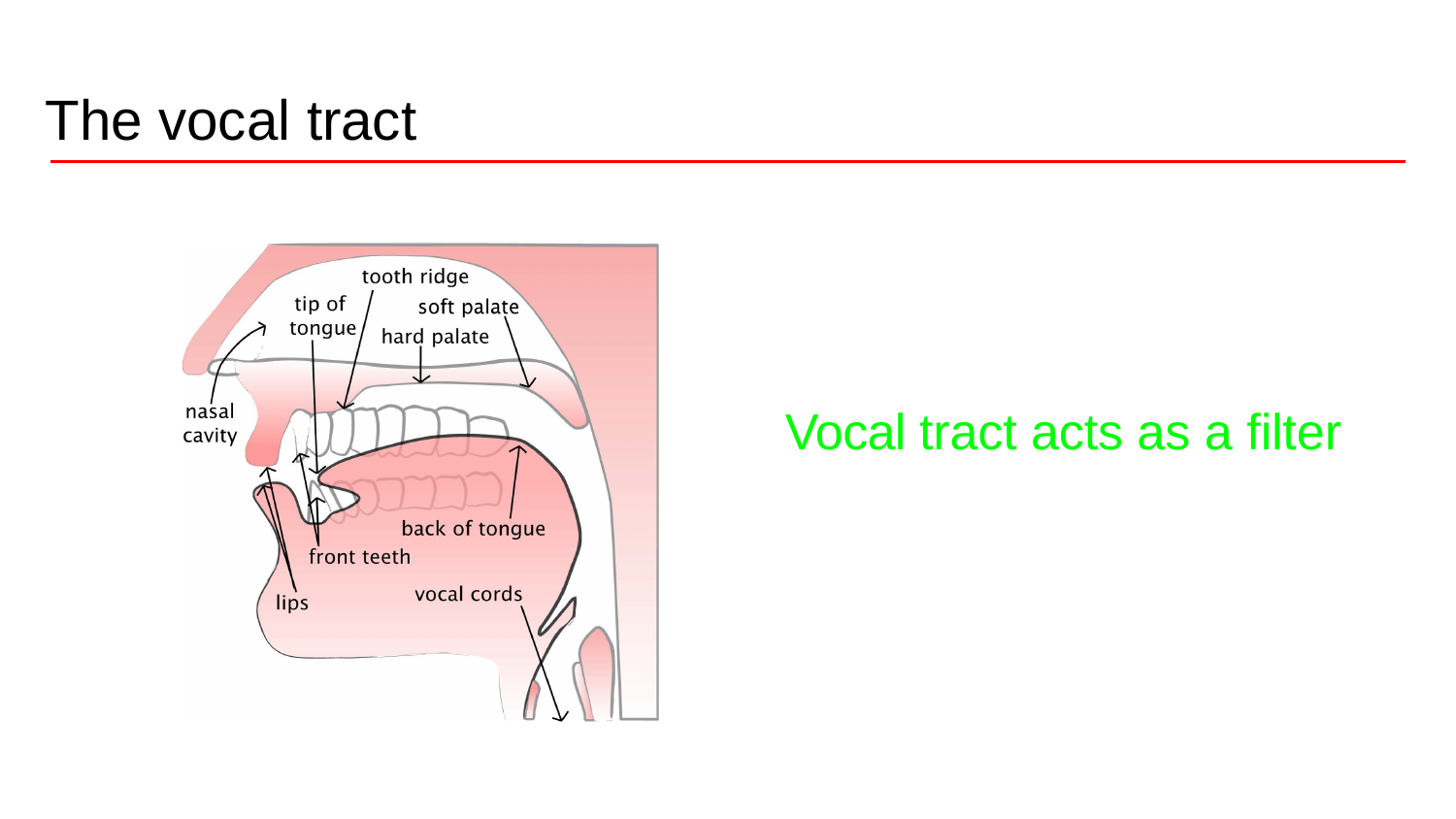

The vocal tract

Vocal tract acts as a filter